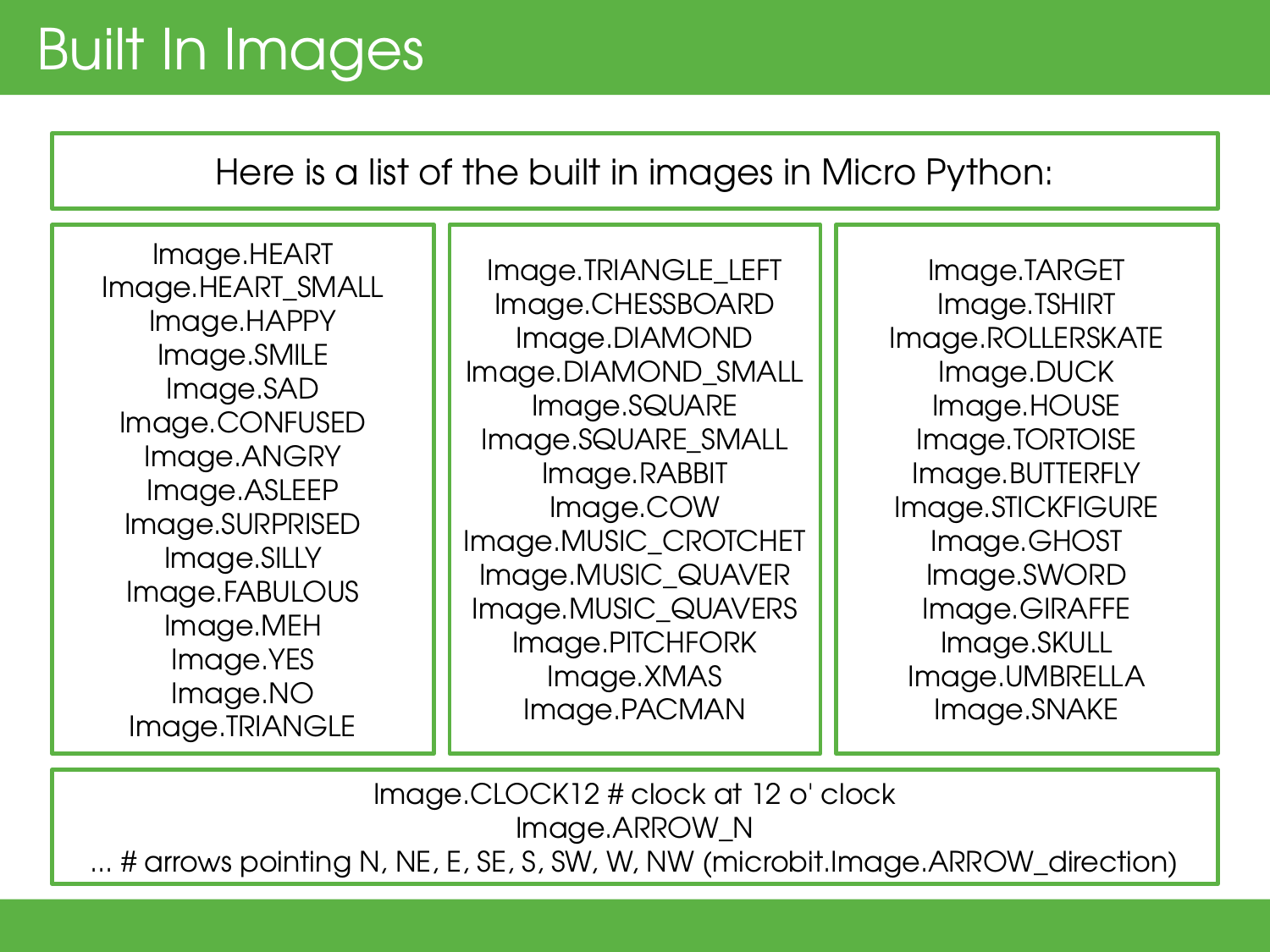

# Built In Images
Here is a list of the built in images in Micro Python:
Image.HEART
Image.HEART_SMALL
Image.HAPPY
Image.SMILE
Image.SAD
Image.CONFUSED
Image.ANGRY
Image.ASLEEP
Image.SURPRISED
Image.SILLY
Image.FABULOUS
Image.MEH
Image.YES
Image.NO
Image.TRIANGLE
Image.TRIANGLE_LEFT
Image.CHESSBOARD
Image.DIAMOND
Image.DIAMOND_SMALL
Image.SQUARE
Image.SQUARE_SMALL
Image.RABBIT
Image.COW
Image.MUSIC_CROTCHET
Image.MUSIC_QUAVER
Image.MUSIC_QUAVERS
Image.PITCHFORK
Image.XMAS
Image.PACMAN
Image.TARGET
Image.TSHIRT
Image.ROLLERSKATE
Image.DUCK
Image.HOUSE
Image.TORTOISE
Image.BUTTERFLY
Image.STICKFIGURE
Image.GHOST
Image.SWORD
Image.GIRAFFE
Image.SKULL
Image.UMBRELLA
Image.SNAKE
Image.CLOCK12 # clock at 12 o' clock
Image.ARROW_N
... # arrows pointing N, NE, E, SE, S, SW, W, NW (microbit.Image.ARROW_direction)